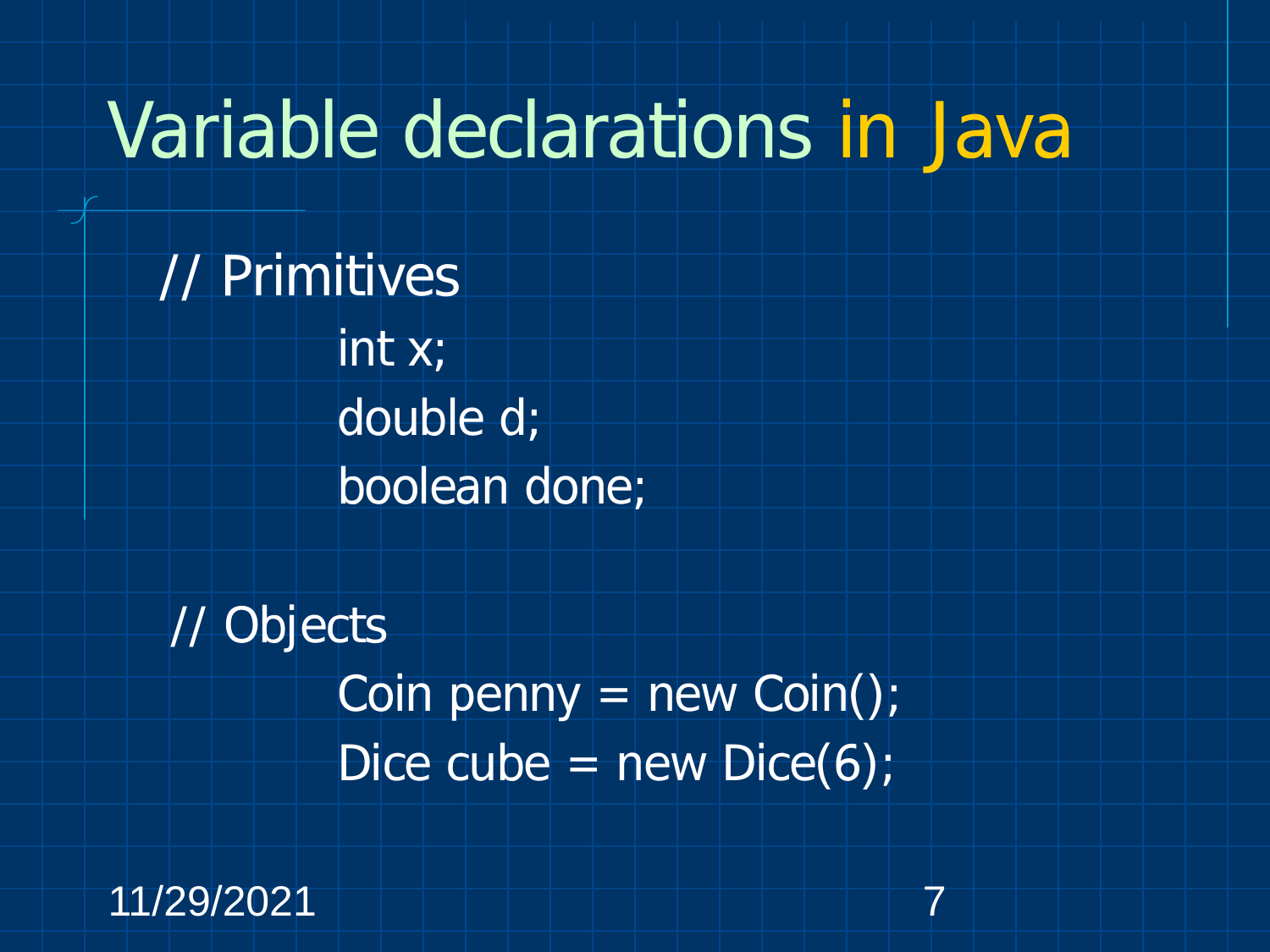

# Variable declarations in Java
   // Primitives
		int x;
		double d;
		boolean done;

// Objects
		Coin penny = new Coin();
		Dice cube = new Dice(6);
11/29/2021
7